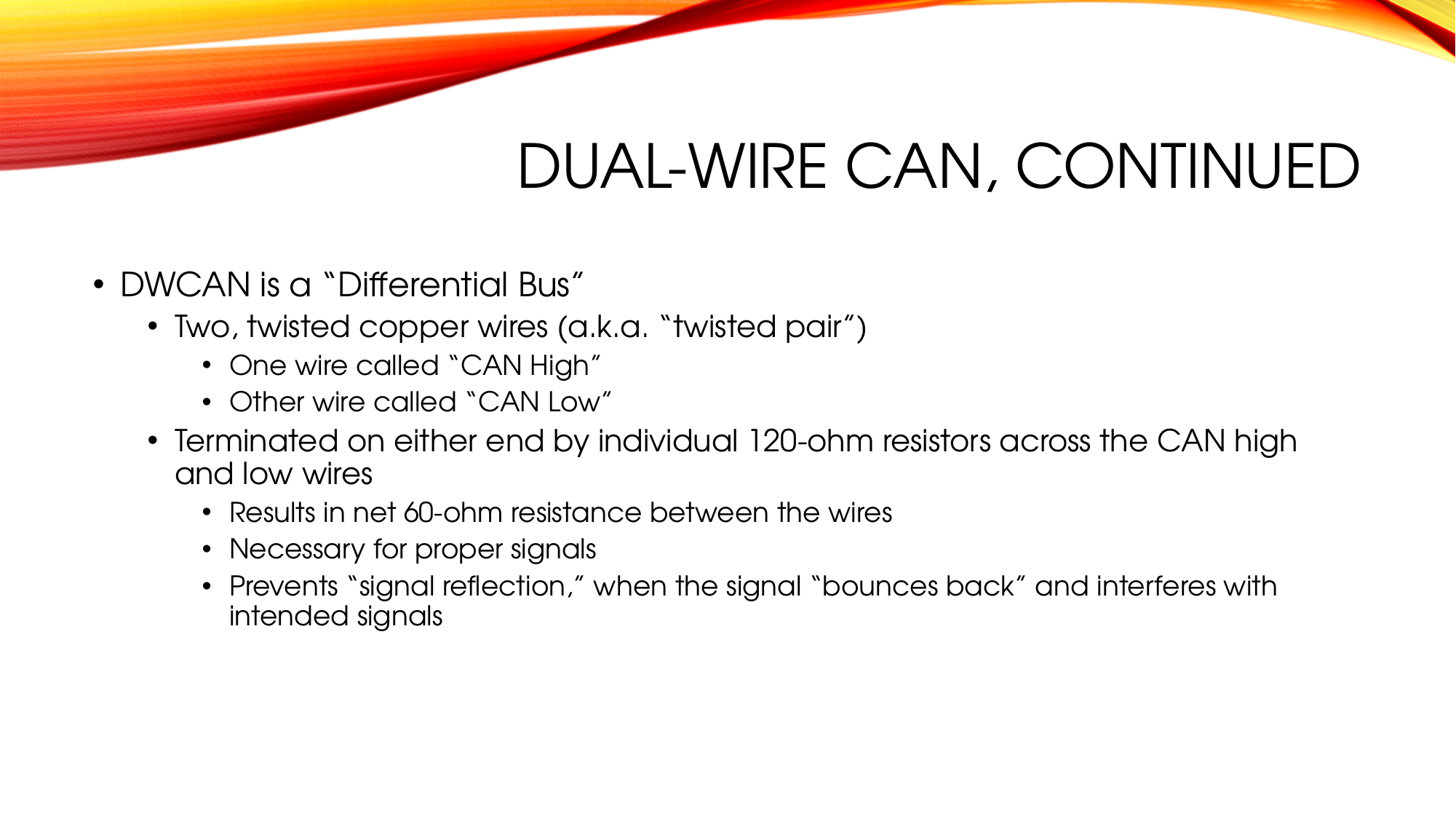

# Dual-Wire CAN, continued
DWCAN is a “Differential Bus”
Two, twisted copper wires (a.k.a. “twisted pair”)
One wire called “CAN High”
Other wire called “CAN Low”
Terminated on either end by individual 120-ohm resistors across the CAN high and low wires
Results in net 60-ohm resistance between the wires
Necessary for proper signals
Prevents “signal reflection,” when the signal “bounces back” and interferes with intended signals